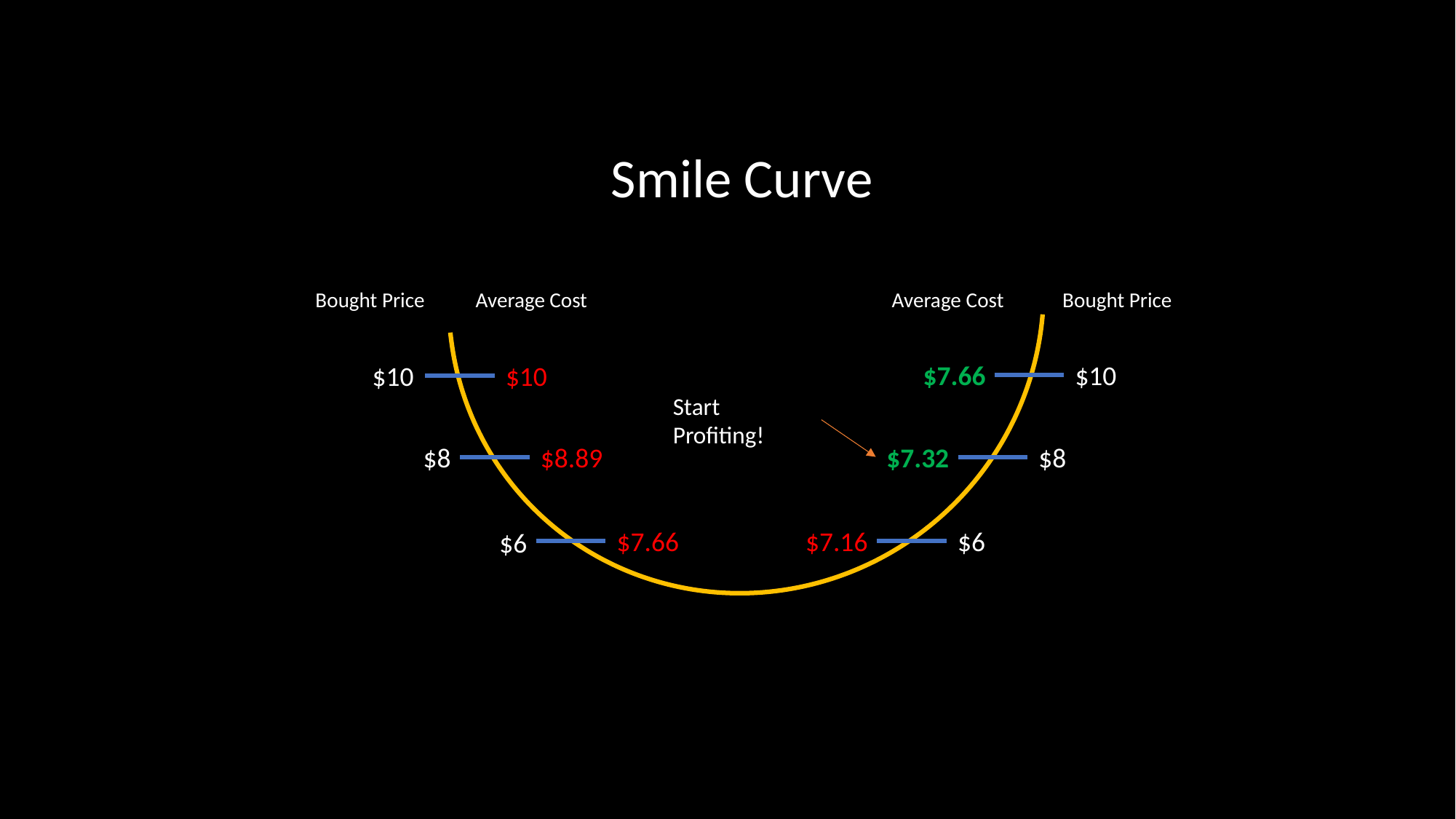

# Smile Curve
Bought Price
Average Cost
Average Cost
Bought Price
$7.66
$10
$10
$10
Start Profiting!
$8
$8.89
$7.32
$8
$7.16
$6
$7.66
$6